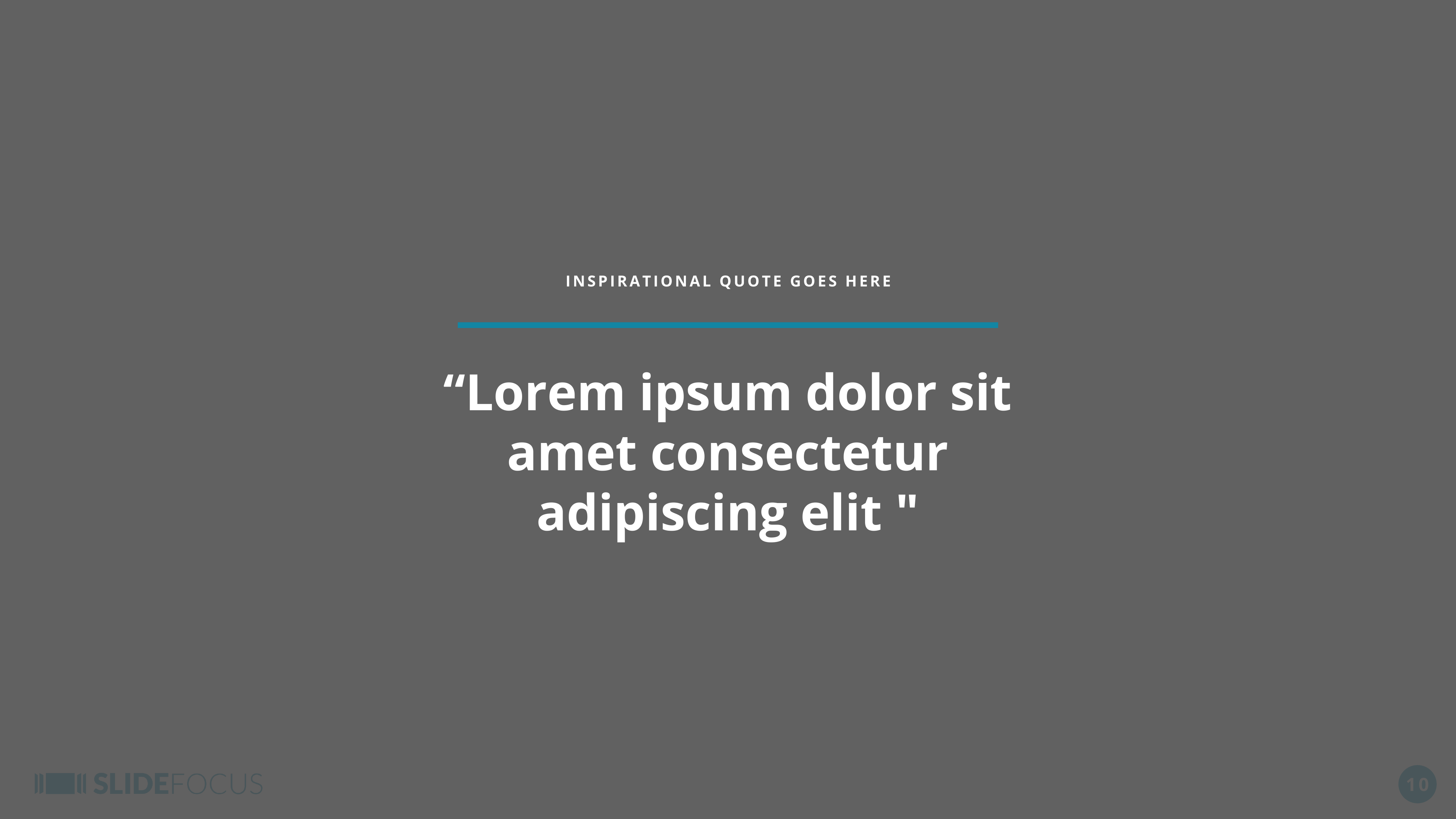

INSPIRATIONAL QUOTE GOES HERE

“Lorem ipsum dolor sit amet consectetur adipiscing elit "